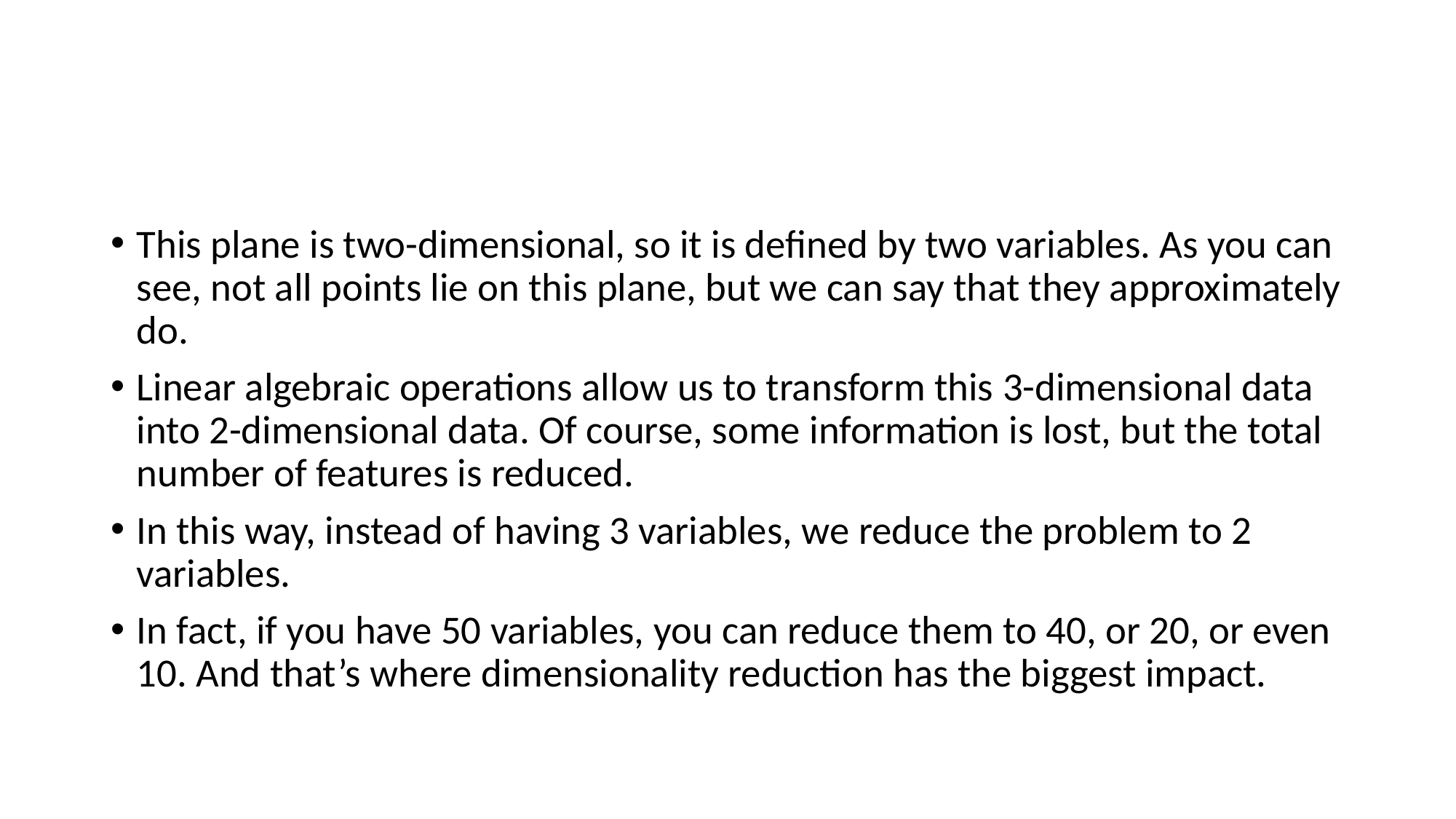

#
This plane is two-dimensional, so it is defined by two variables. As you can see, not all points lie on this plane, but we can say that they approximately do.
Linear algebraic operations allow us to transform this 3-dimensional data into 2-dimensional data. Of course, some information is lost, but the total number of features is reduced.
In this way, instead of having 3 variables, we reduce the problem to 2 variables.
In fact, if you have 50 variables, you can reduce them to 40, or 20, or even 10. And that’s where dimensionality reduction has the biggest impact.